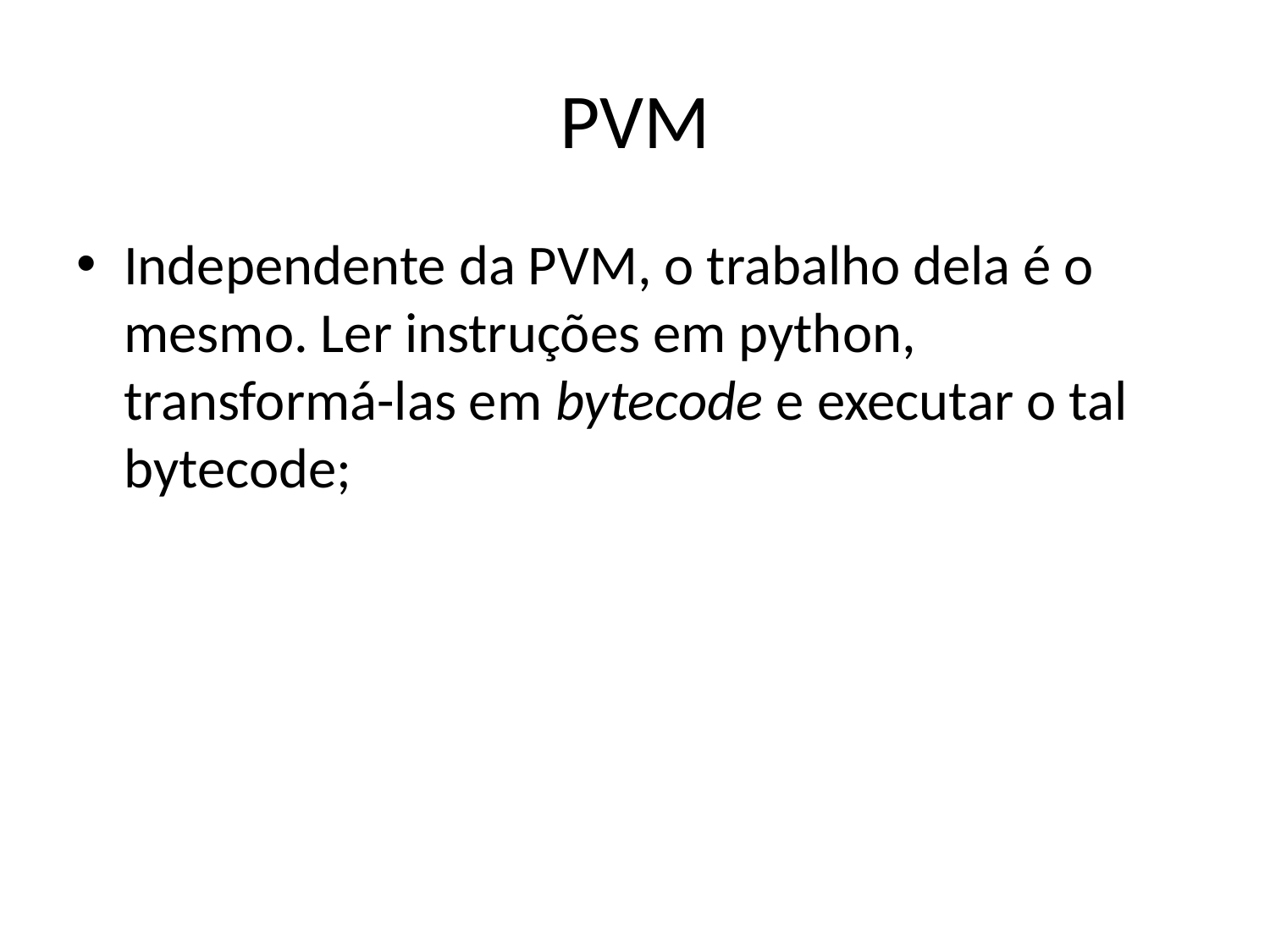

# PVM
Independente da PVM, o trabalho dela é o mesmo. Ler instruções em python, transformá-las em bytecode e executar o tal bytecode;